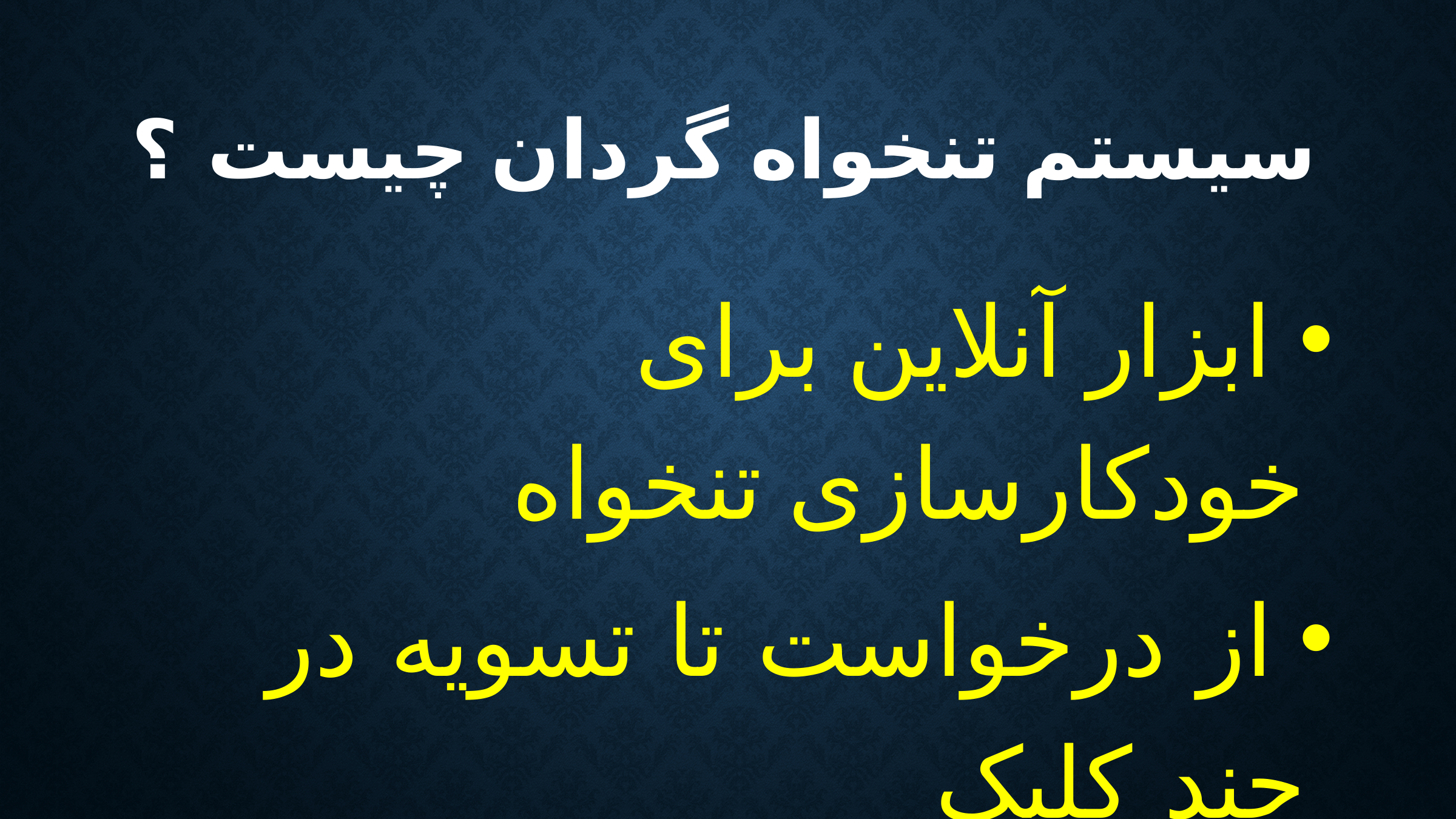

# سیستم تنخواه گردان چیست ؟
 ابزار آنلاین برای خودکارسازی تنخواه
 از درخواست تا تسویه در چند کلیک
 طراحی‌شده برای سازمان شما